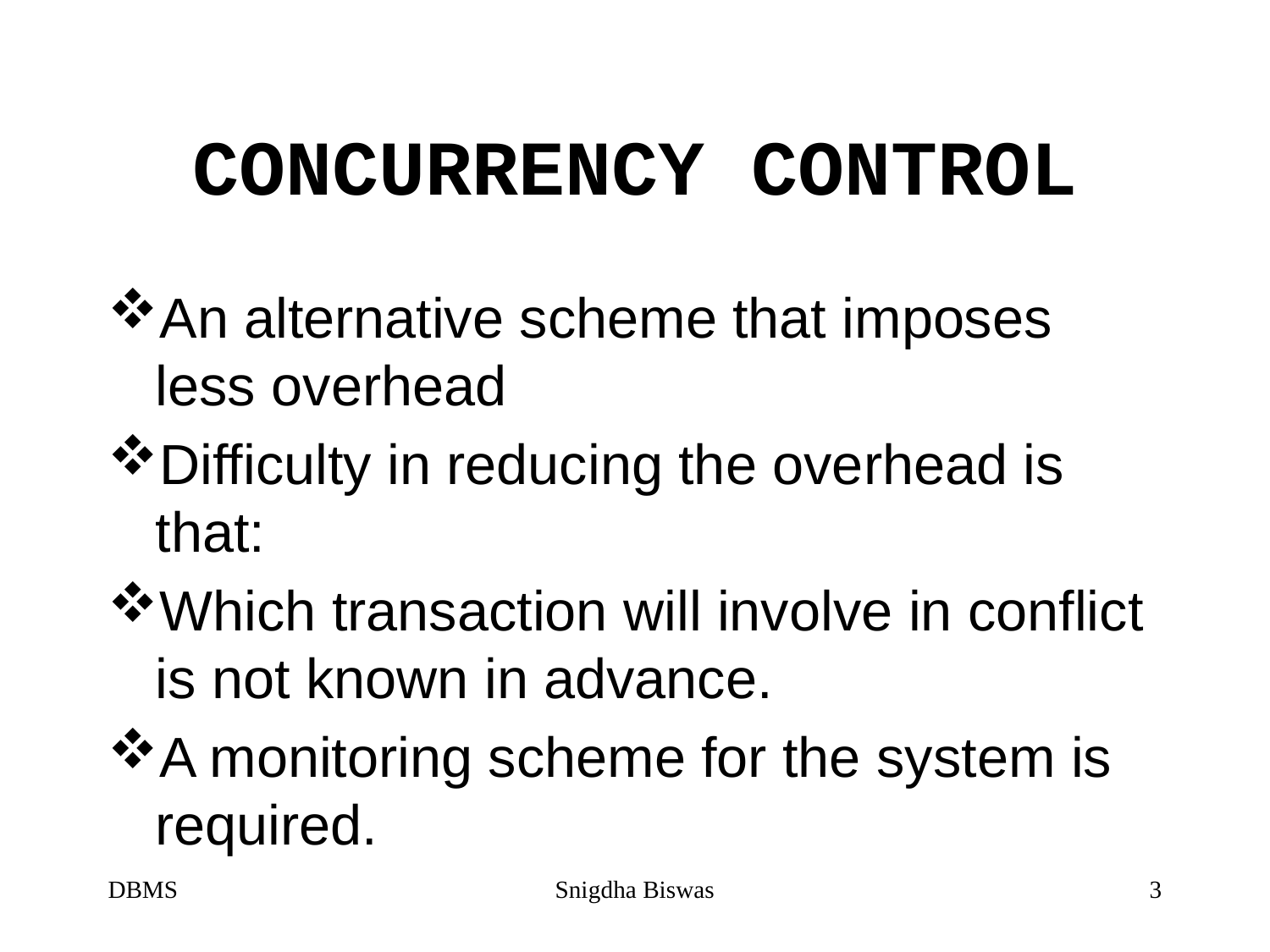

# CONCURRENCY CONTROL
An alternative scheme that imposes less overhead
Difficulty in reducing the overhead is that:
Which transaction will involve in conflict is not known in advance.
A monitoring scheme for the system is required.
DBMS
Snigdha Biswas
3